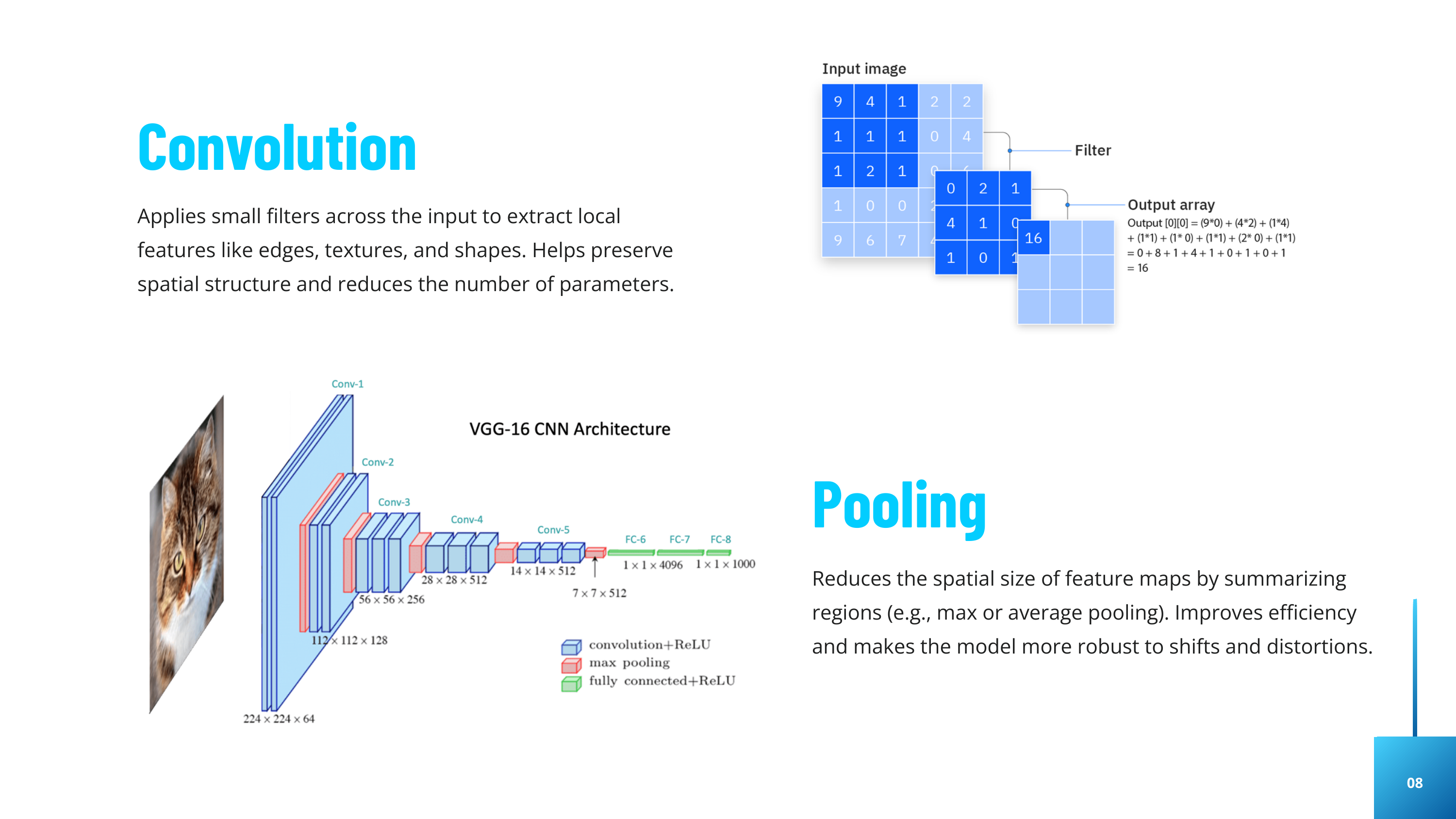

Convolution
Applies small filters across the input to extract local features like edges, textures, and shapes. Helps preserve spatial structure and reduces the number of parameters.

Pooling
Reduces the spatial size of feature maps by summarizing regions (e.g., max or average pooling). Improves efficiency and makes the model more robust to shifts and distortions.

08